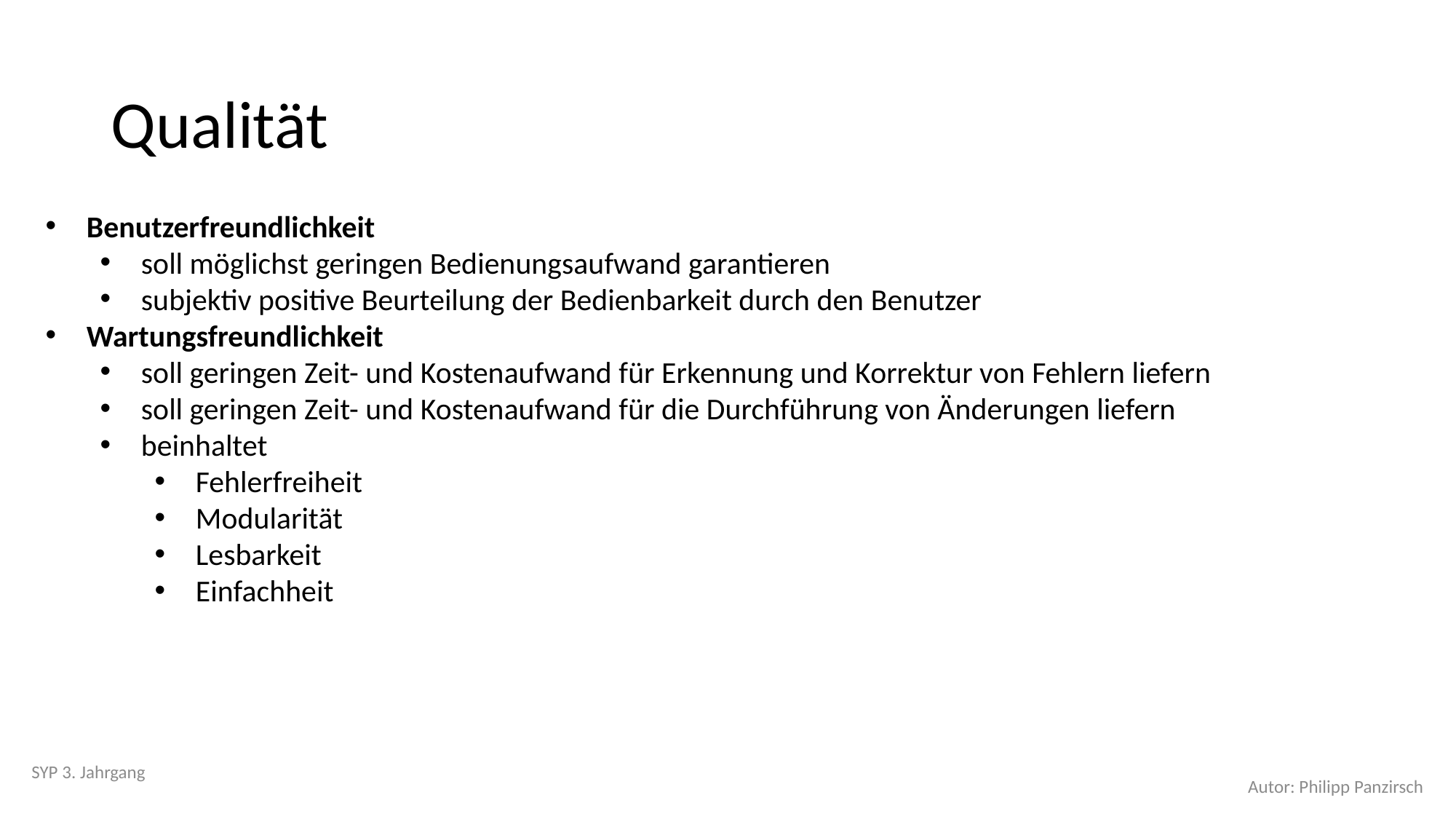

# Qualität
Benutzerfreundlichkeit
soll möglichst geringen Bedienungsaufwand garantieren
subjektiv positive Beurteilung der Bedienbarkeit durch den Benutzer
Wartungsfreundlichkeit
soll geringen Zeit- und Kostenaufwand für Erkennung und Korrektur von Fehlern liefern
soll geringen Zeit- und Kostenaufwand für die Durchführung von Änderungen liefern
beinhaltet
Fehlerfreiheit
Modularität
Lesbarkeit
Einfachheit

SYP 3. Jahrgang
Autor: Philipp Panzirsch